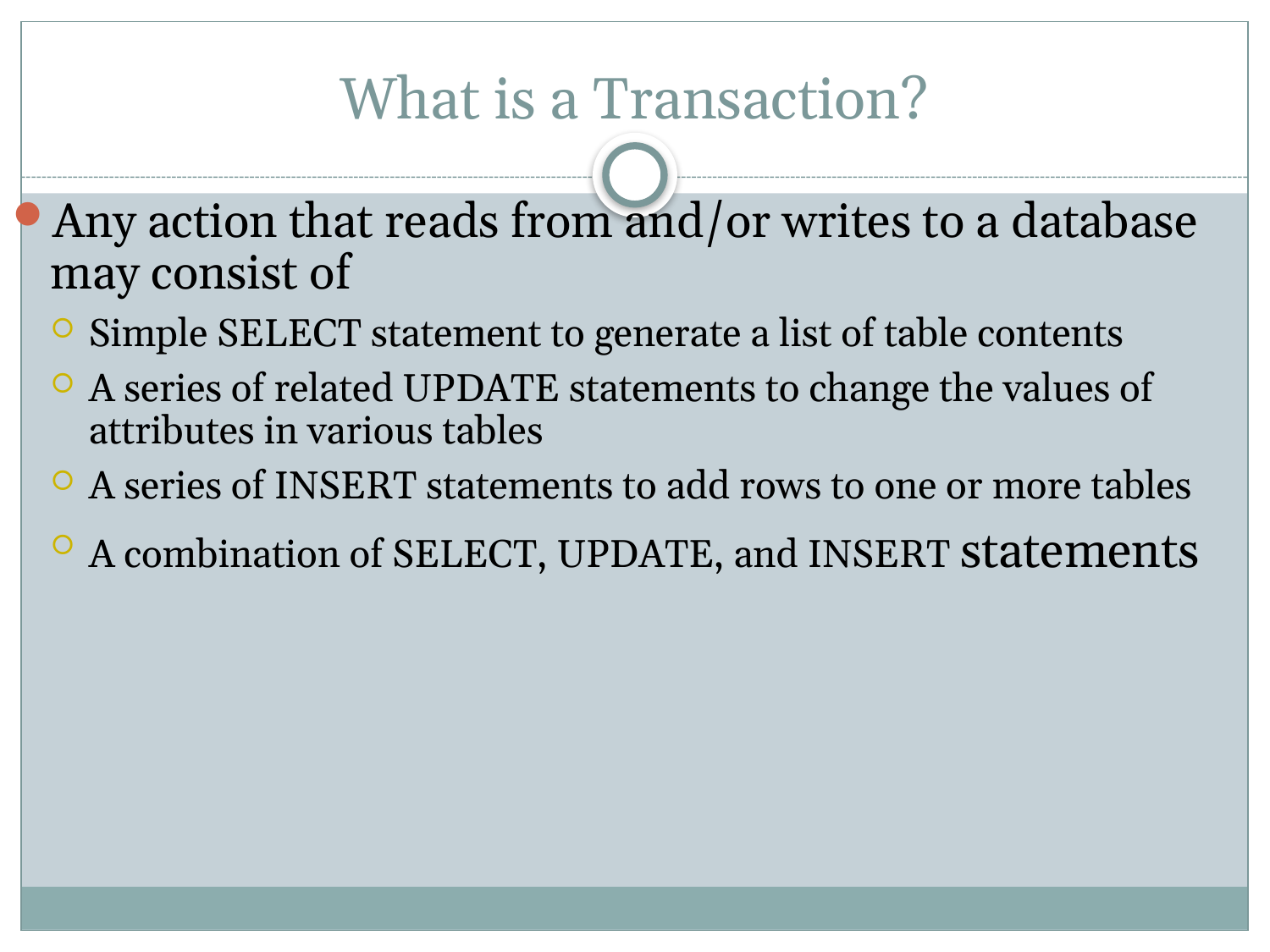

# What is a Transaction?
Any action that reads from and/or writes to a database may consist of
Simple SELECT statement to generate a list of table contents
A series of related UPDATE statements to change the values of attributes in various tables
A series of INSERT statements to add rows to one or more tables
A combination of SELECT, UPDATE, and INSERT statements